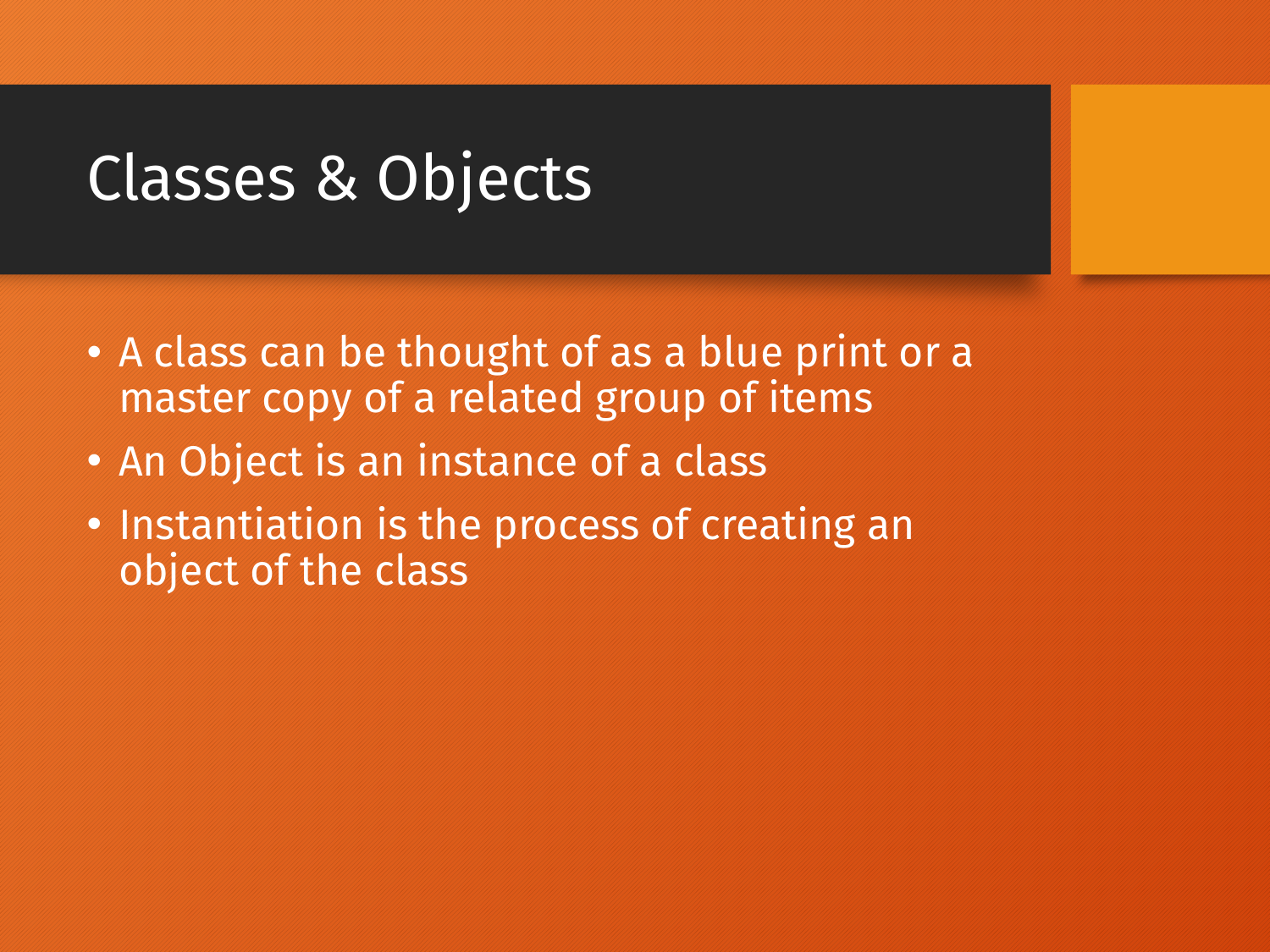

# Classes & Objects
A class can be thought of as a blue print or a master copy of a related group of items
An Object is an instance of a class
Instantiation is the process of creating an object of the class